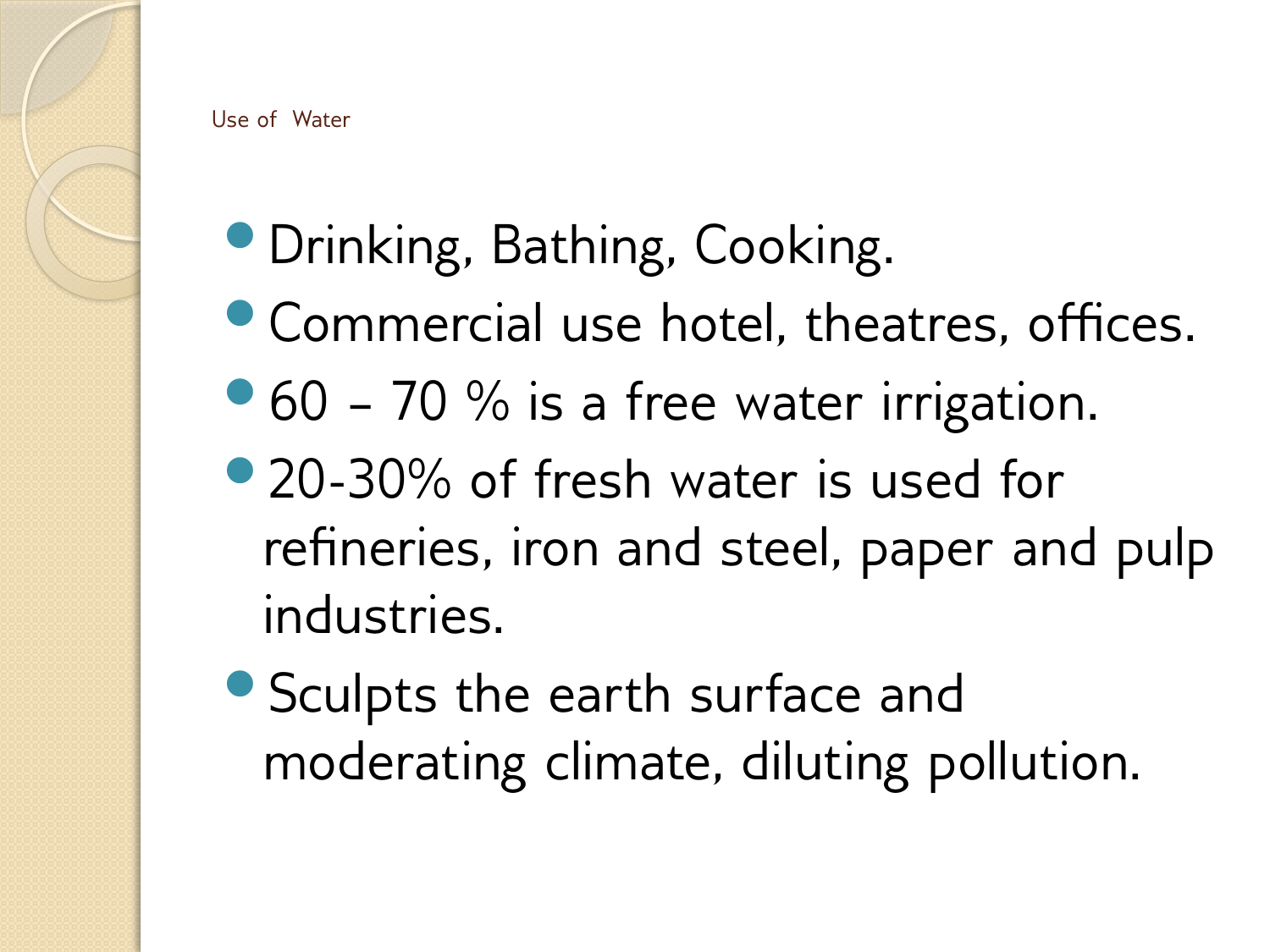

# Use of  Water
Drinking, Bathing, Cooking.
Commercial use hotel, theatres, offices.
60 – 70 % is a free water irrigation.
20-30% of fresh water is used for refineries, iron and steel, paper and pulp industries.
Sculpts the earth surface and moderating climate, diluting pollution.